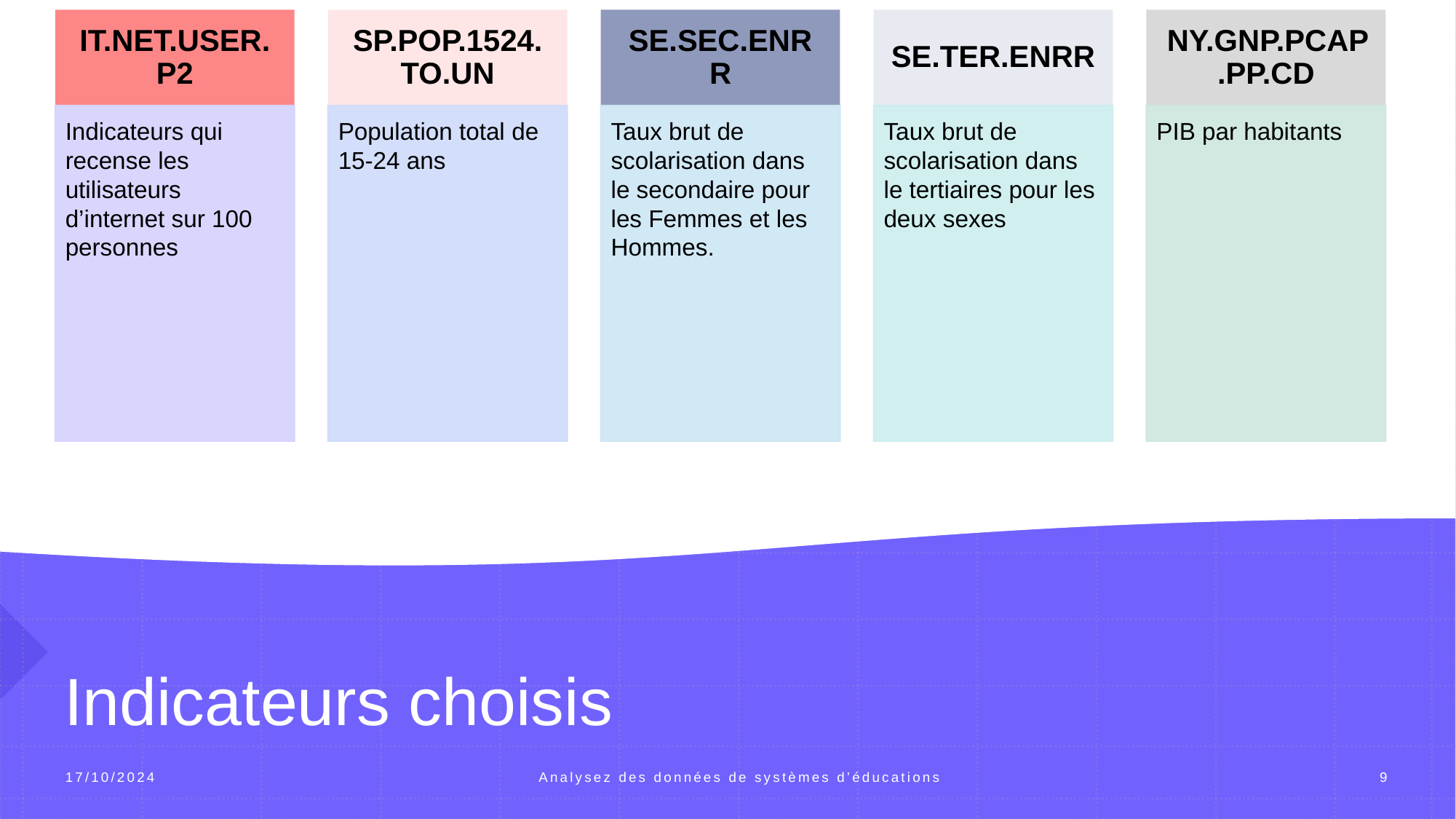

IT.NET.USER.P2
Indicateurs qui recense les utilisateurs d’internet sur 100 personnes
SP.POP.1524.TO.UN
Population total de 15-24 ans
SE.SEC.ENRR
Taux brut de scolarisation dans le secondaire pour les Femmes et les Hommes.
SE.TER.ENRR
Taux brut de scolarisation dans le tertiaires pour les deux sexes
NY.GNP.PCAP.PP.CD
PIB par habitants
# Indicateurs choisis
Analysez des données de systèmes d’éducations
17/10/2024
9